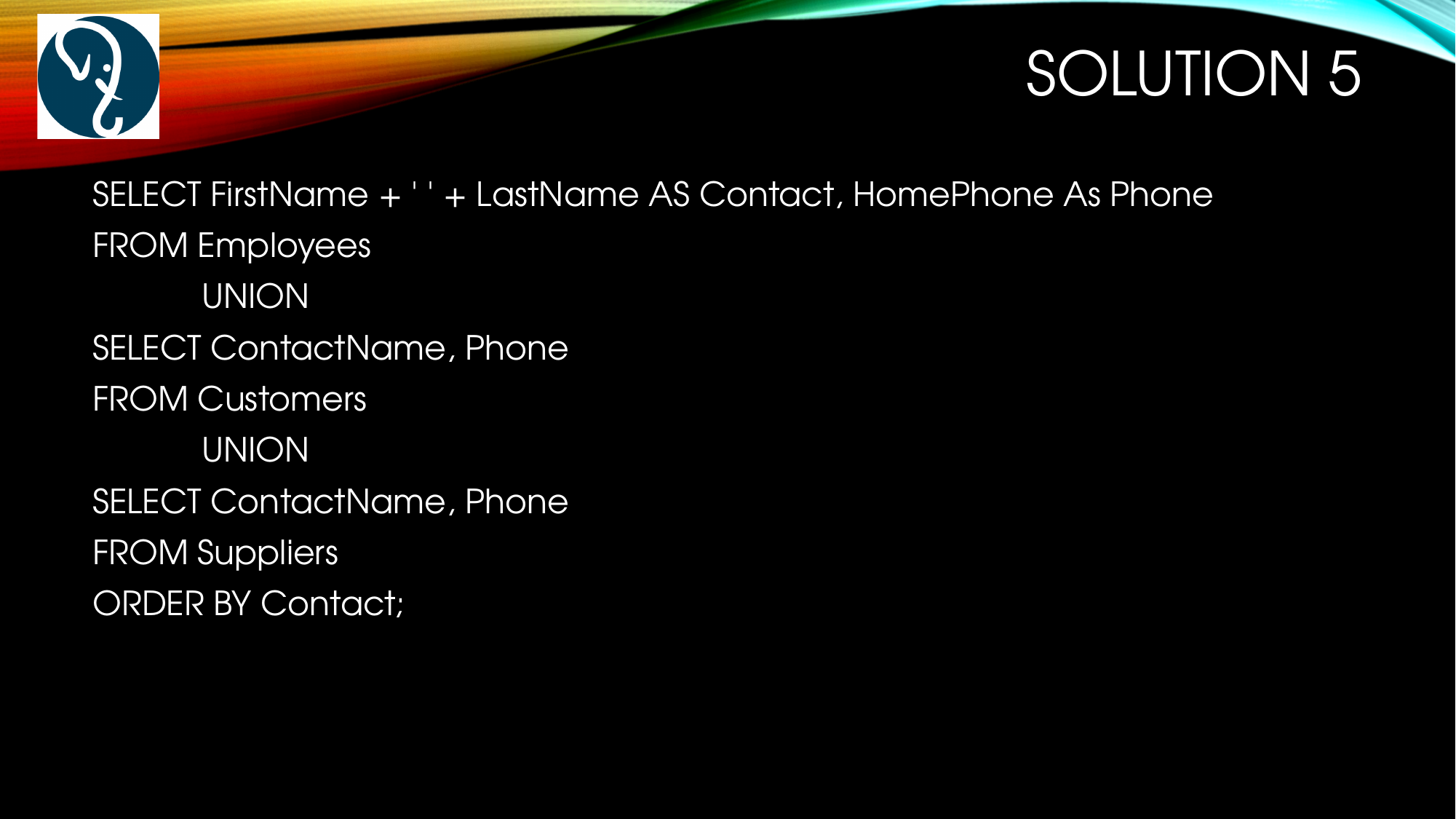

# Solution 5
SELECT FirstName + ' ' + LastName AS Contact, HomePhone As Phone
FROM Employees
	UNION
SELECT ContactName, Phone
FROM Customers
	UNION
SELECT ContactName, Phone
FROM Suppliers
ORDER BY Contact;